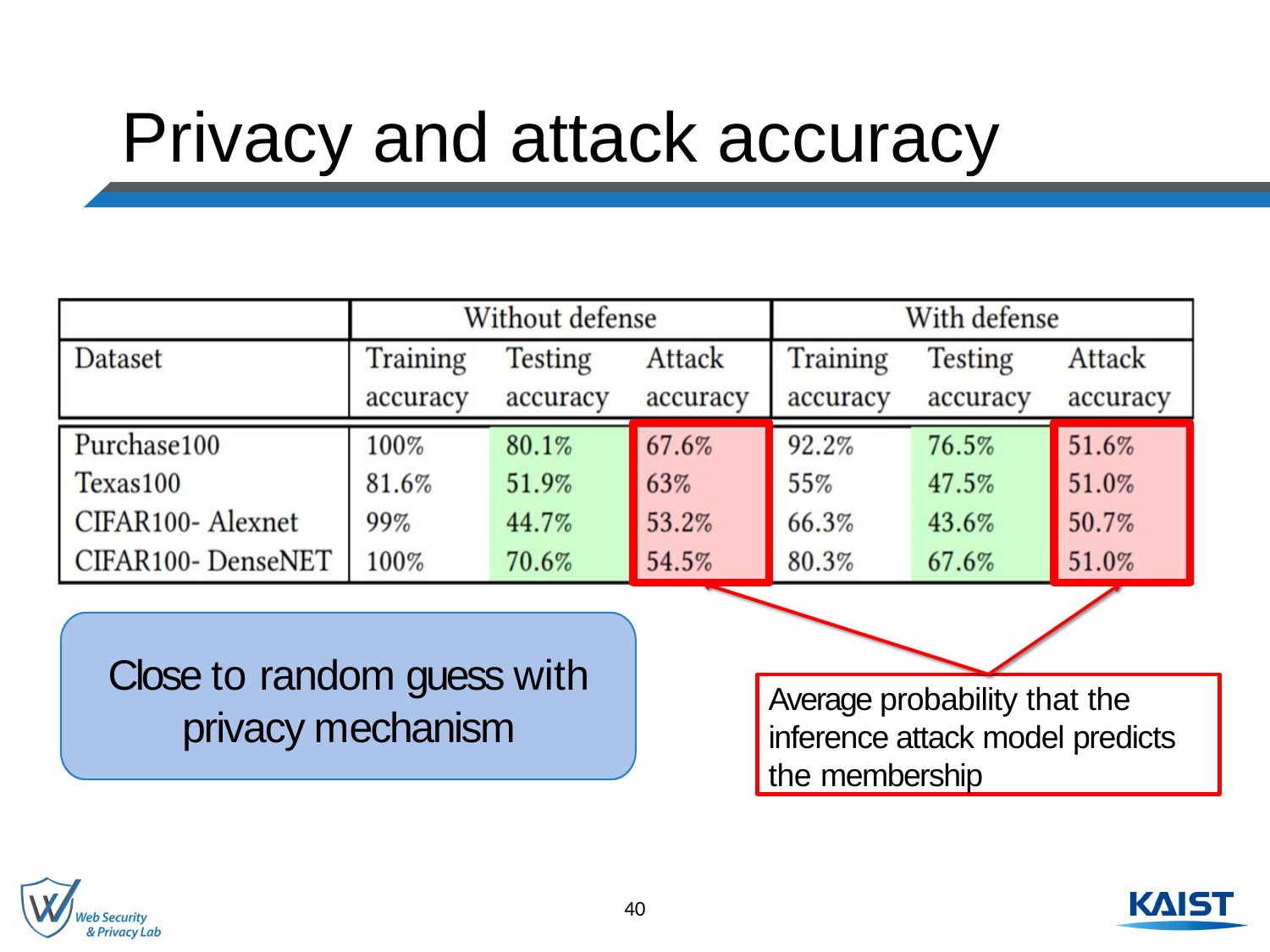

# Privacy and attack accuracy

Close to random guess with
privacy mechanism

Average probability that the inference attack model predicts the membership
40